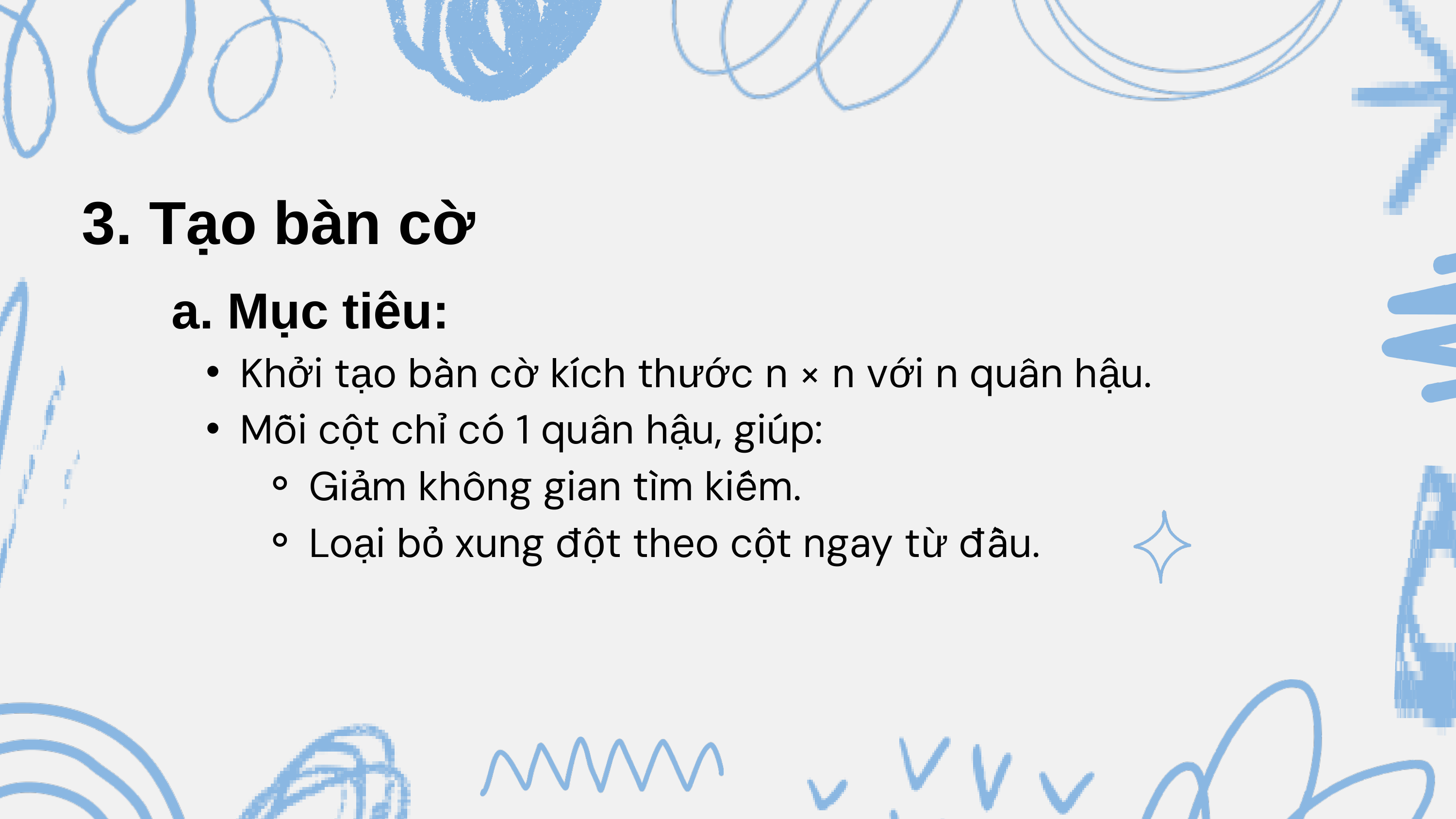

3. Tạo bàn cờ

a. Mục tiêu:
Khởi tạo bàn cờ kích thước n × n với n quân hậu.
Mỗi cột chỉ có 1 quân hậu, giúp:
Giảm không gian tìm kiếm.
Loại bỏ xung đột theo cột ngay từ đầu.